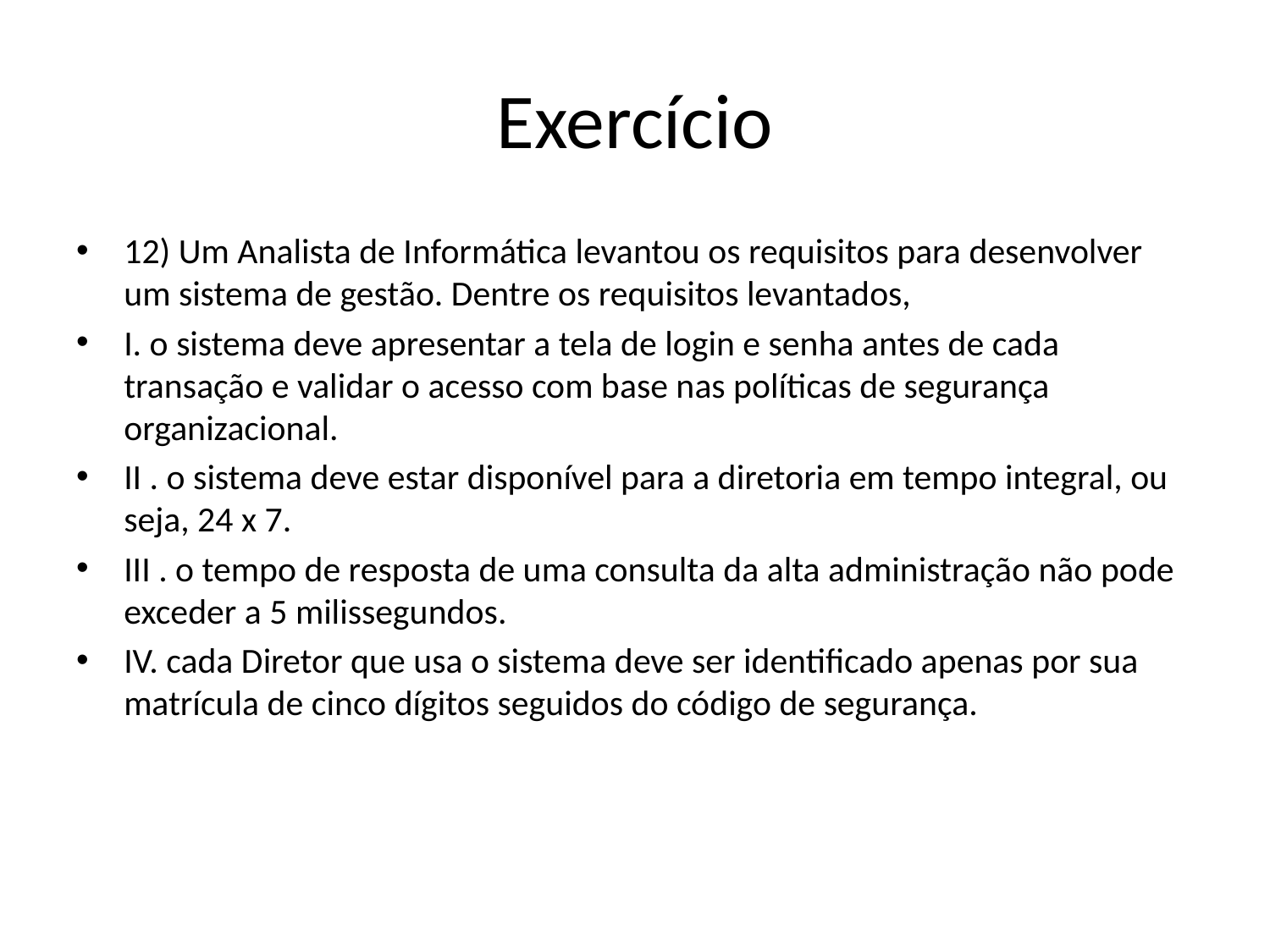

# Exercício
12) Um Analista de Informática levantou os requisitos para desenvolver um sistema de gestão. Dentre os requisitos levantados,
I. o sistema deve apresentar a tela de login e senha antes de cada transação e validar o acesso com base nas políticas de segurança organizacional.
II . o sistema deve estar disponível para a diretoria em tempo integral, ou seja, 24 x 7.
III . o tempo de resposta de uma consulta da alta administração não pode exceder a 5 milissegundos.
IV. cada Diretor que usa o sistema deve ser identificado apenas por sua matrícula de cinco dígitos seguidos do código de segurança.